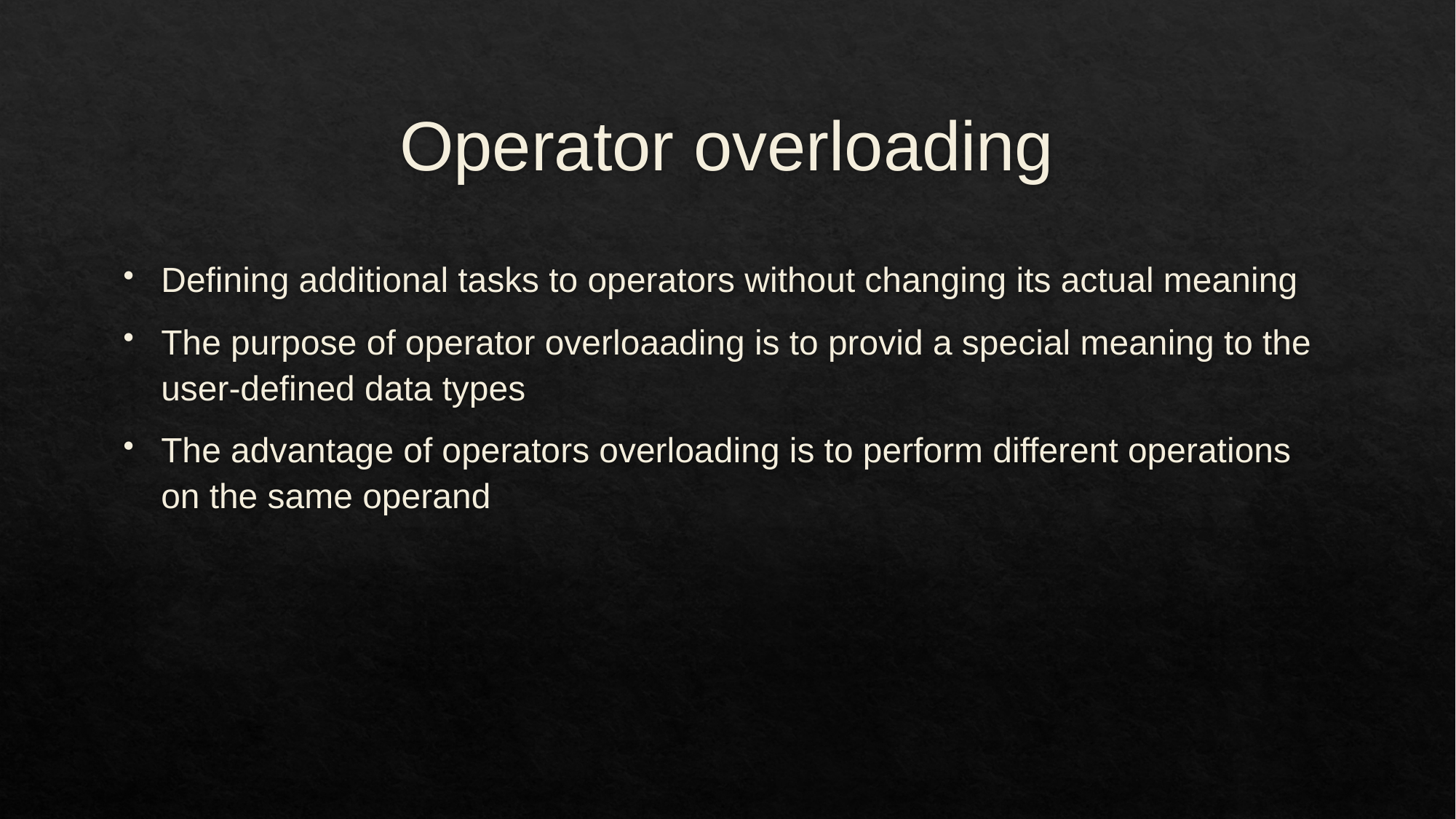

# Operator overloading
Defining additional tasks to operators without changing its actual meaning
The purpose of operator overloaading is to provid a special meaning to the user-defined data types
The advantage of operators overloading is to perform different operations on the same operand